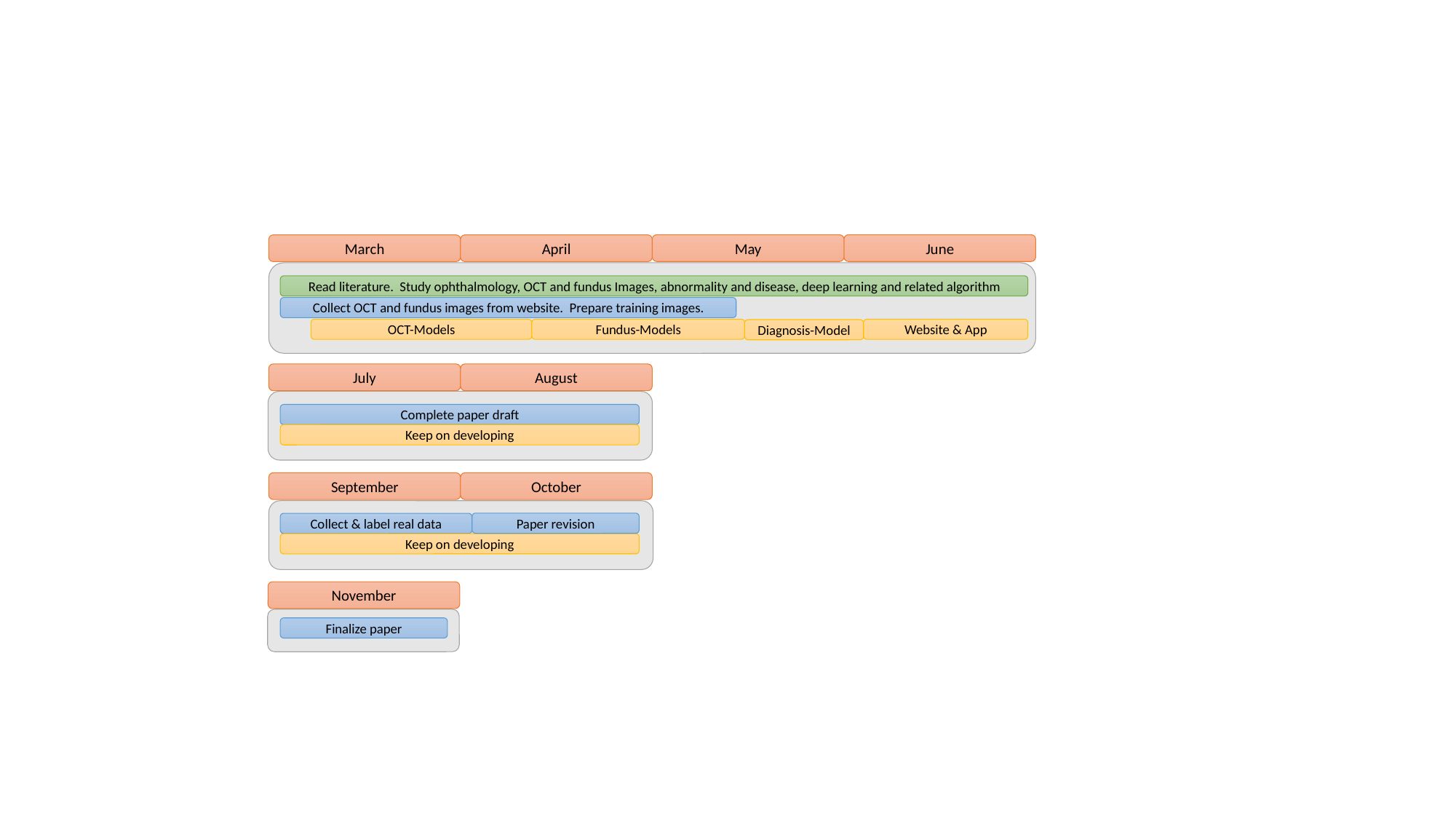

May
June
March
April

Read literature.  Study ophthalmology, OCT and fundus Images, abnormality and disease, deep learning and related algorithm
Collect OCT and fundus images from website.  Prepare training images.
OCT-Models
Fundus-Models
Website & App
Diagnosis-Model
July
August

Complete paper draft
Keep on developing
September
October

Paper revision
Collect & label real data
Keep on developing
November

Finalize paper